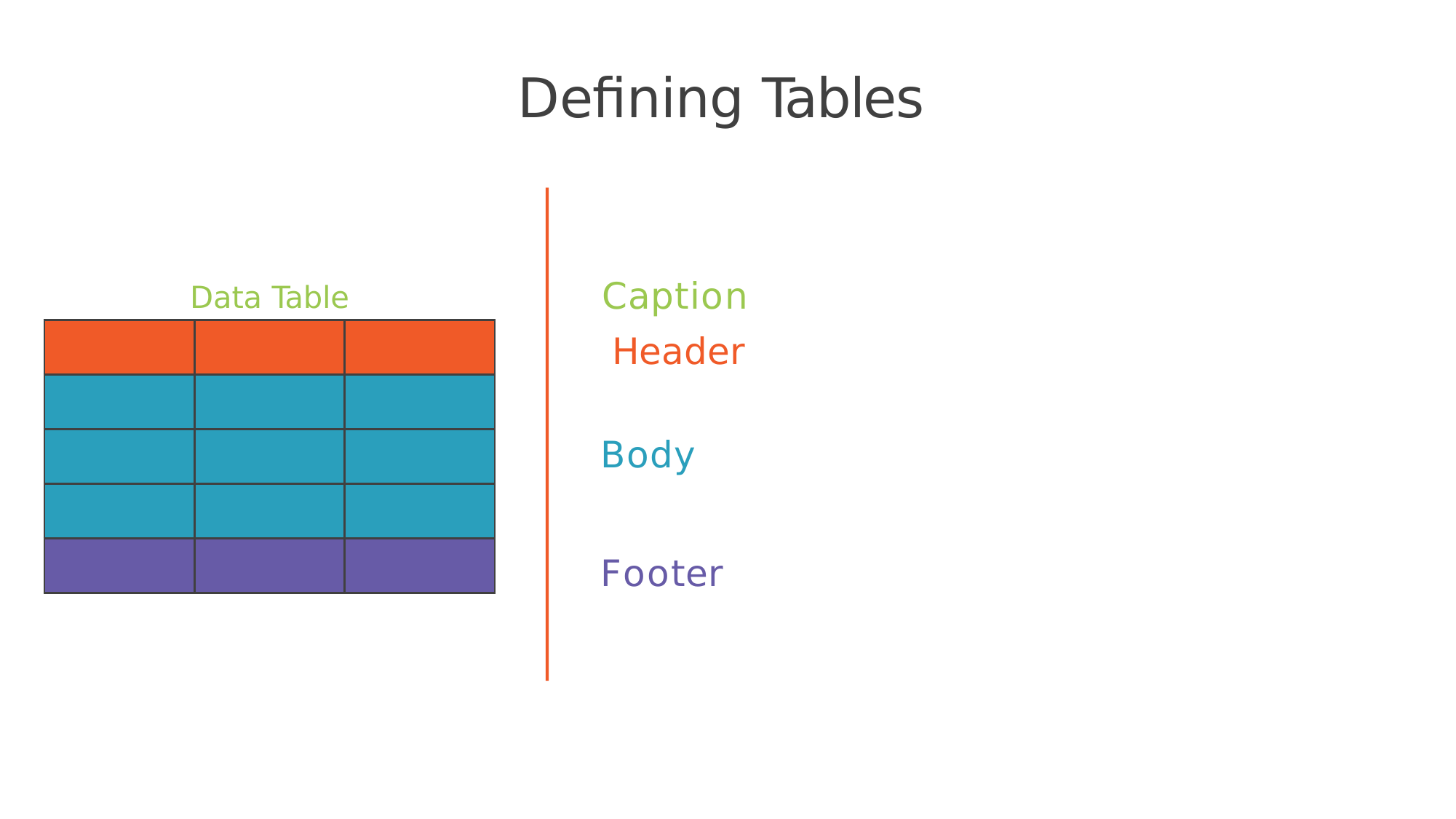

# Defining Tables
Caption  Header
Data Table
|  |  |  |
| --- | --- | --- |
|  |  |  |
|  |  |  |
|  |  |  |
|  |  |  |
Body
Footer
4